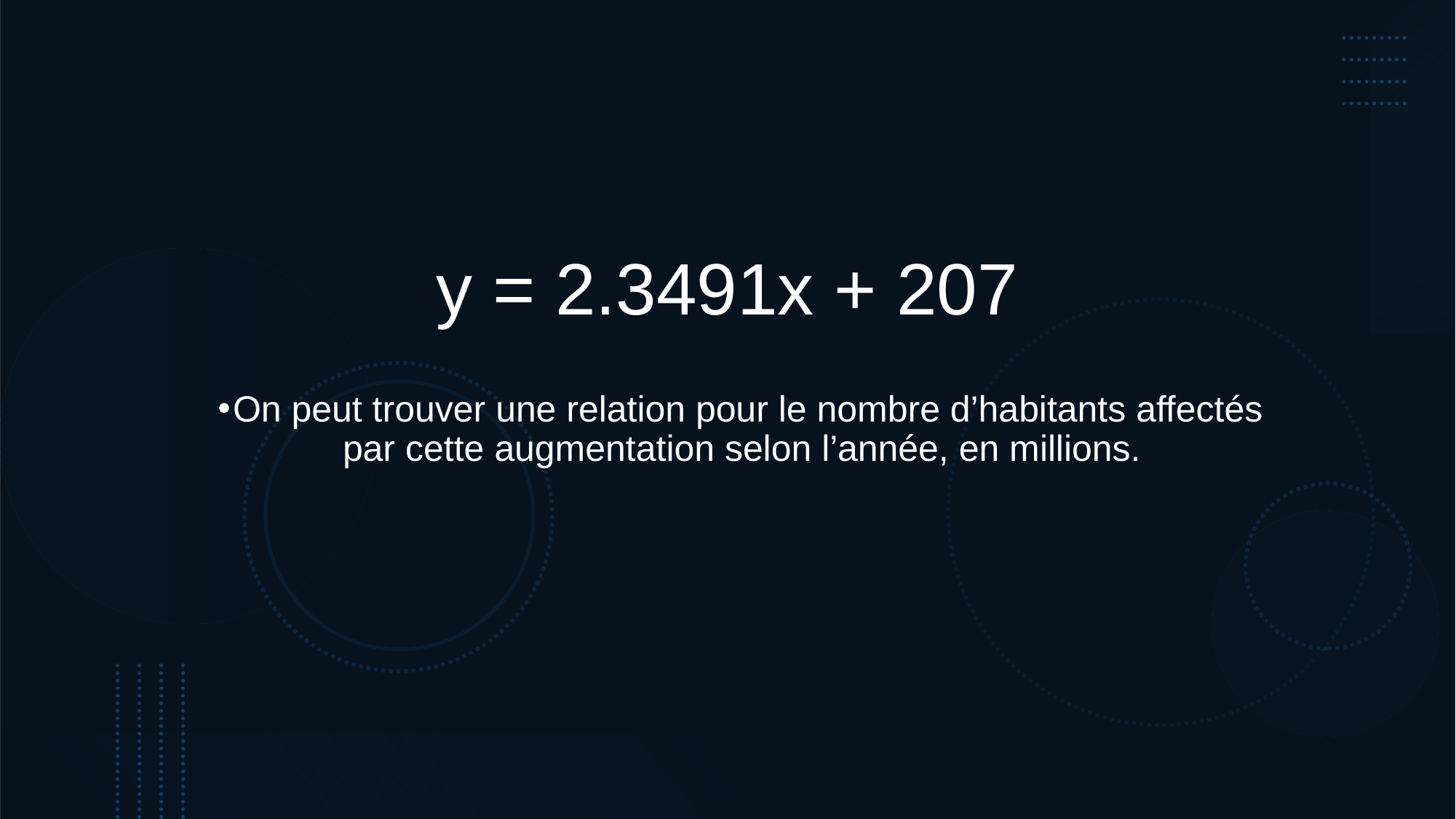

# y = 2.3491x + 207

On peut trouver une relation pour le nombre d’habitants affectés par cette augmentation selon l’année, en millions.